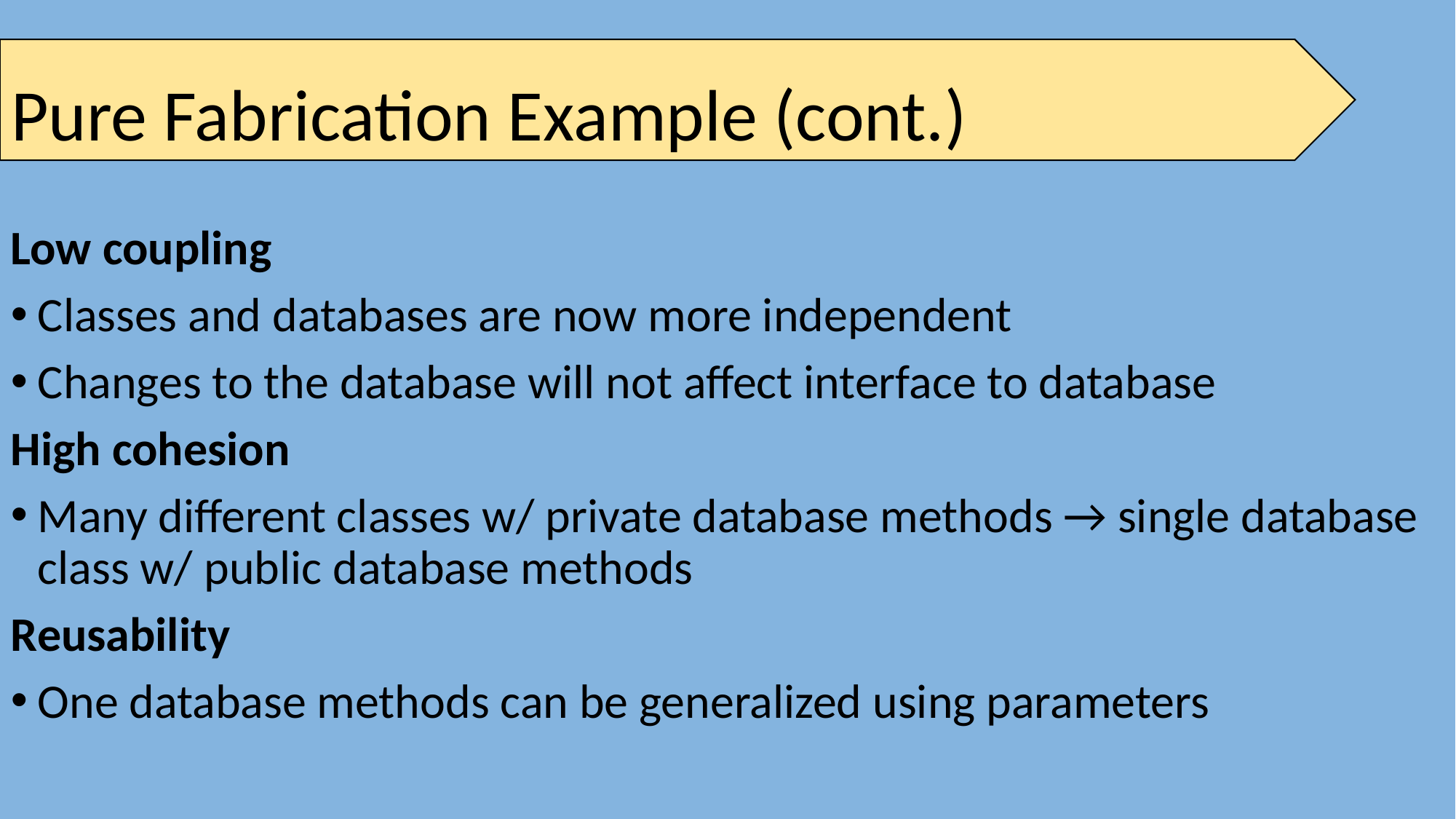

# Pure Fabrication Example (cont.)
Low coupling
Classes and databases are now more independent
Changes to the database will not affect interface to database
High cohesion
Many different classes w/ private database methods → single database class w/ public database methods
Reusability
One database methods can be generalized using parameters